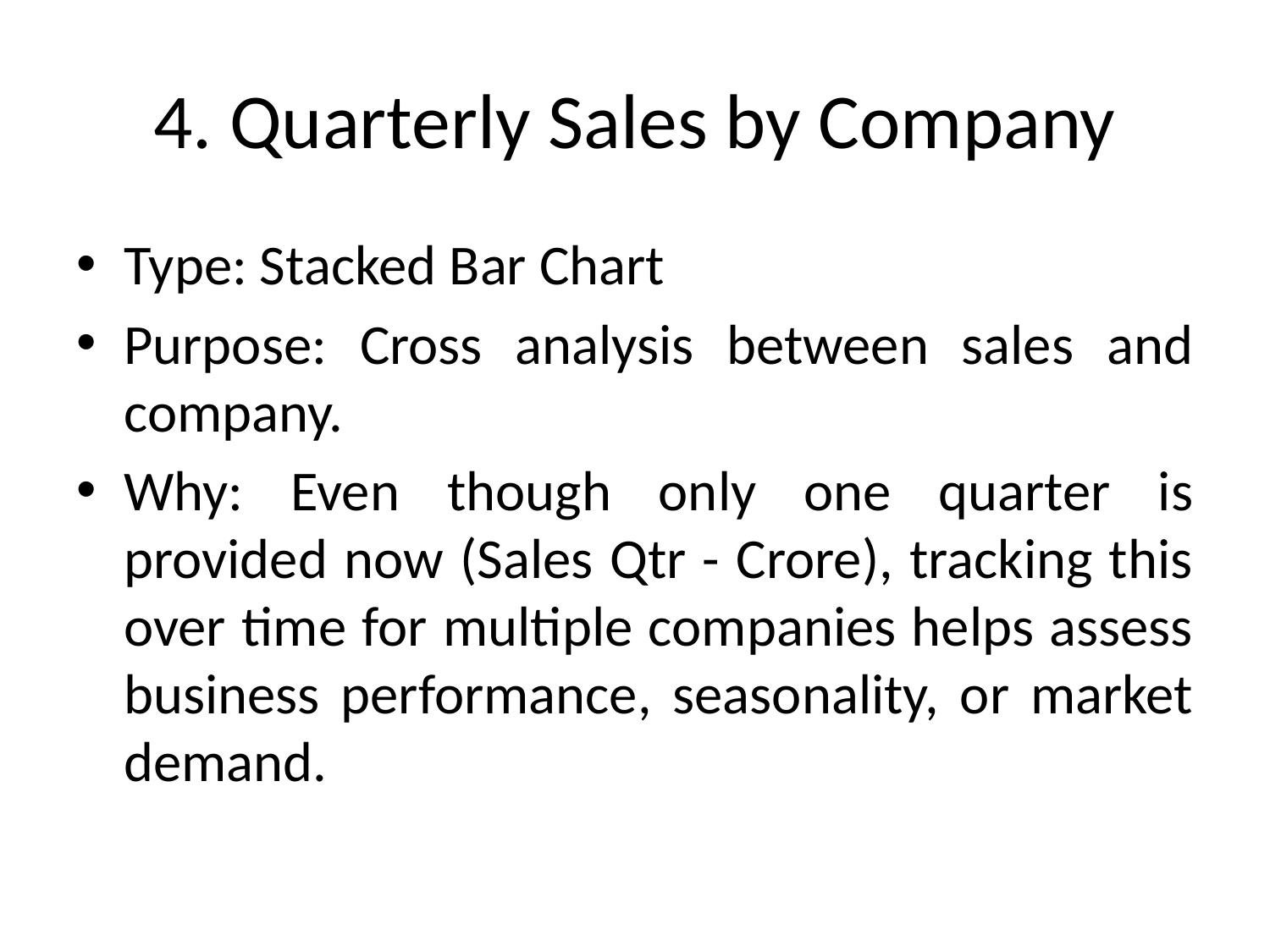

# 4. Quarterly Sales by Company
Type: Stacked Bar Chart
Purpose: Cross analysis between sales and company.
Why: Even though only one quarter is provided now (Sales Qtr - Crore), tracking this over time for multiple companies helps assess business performance, seasonality, or market demand.